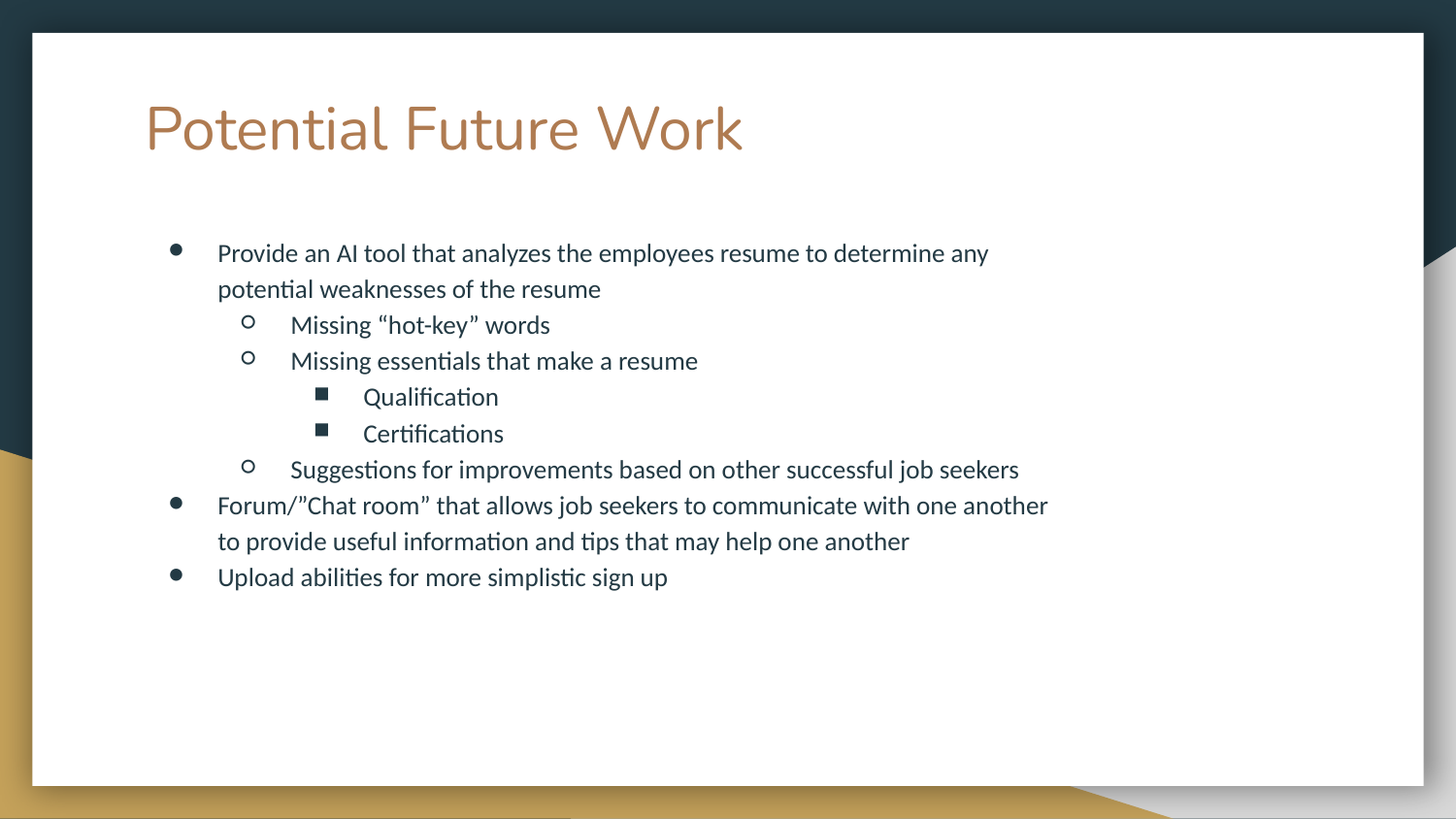

# Potential Future Work
Provide an AI tool that analyzes the employees resume to determine any potential weaknesses of the resume
Missing “hot-key” words
Missing essentials that make a resume
Qualification
Certifications
Suggestions for improvements based on other successful job seekers
Forum/”Chat room” that allows job seekers to communicate with one another to provide useful information and tips that may help one another
Upload abilities for more simplistic sign up